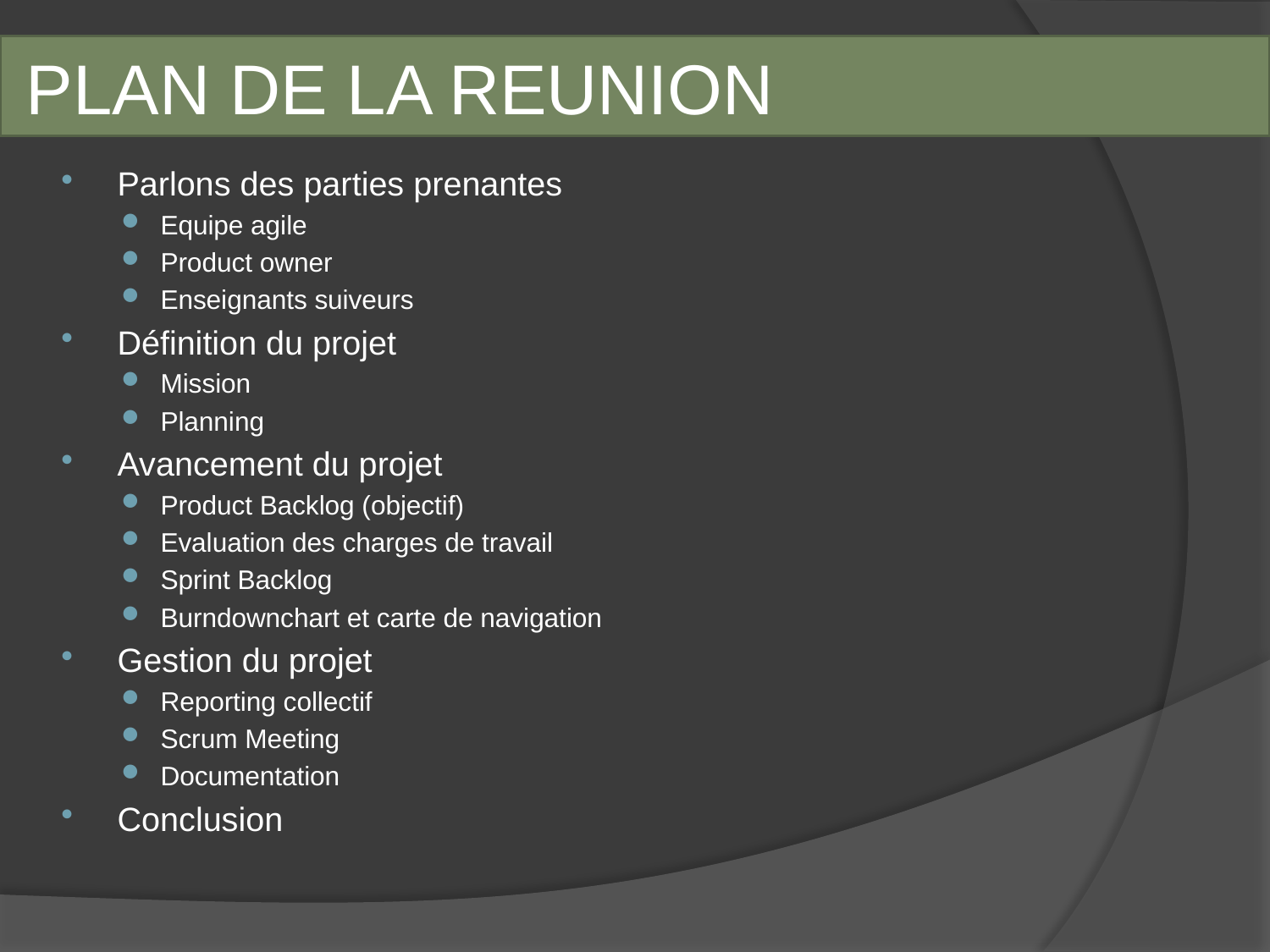

# PLAN DE LA REUNION
Parlons des parties prenantes
Equipe agile
Product owner
Enseignants suiveurs
Définition du projet
Mission
Planning
Avancement du projet
Product Backlog (objectif)
Evaluation des charges de travail
Sprint Backlog
Burndownchart et carte de navigation
Gestion du projet
Reporting collectif
Scrum Meeting
Documentation
Conclusion